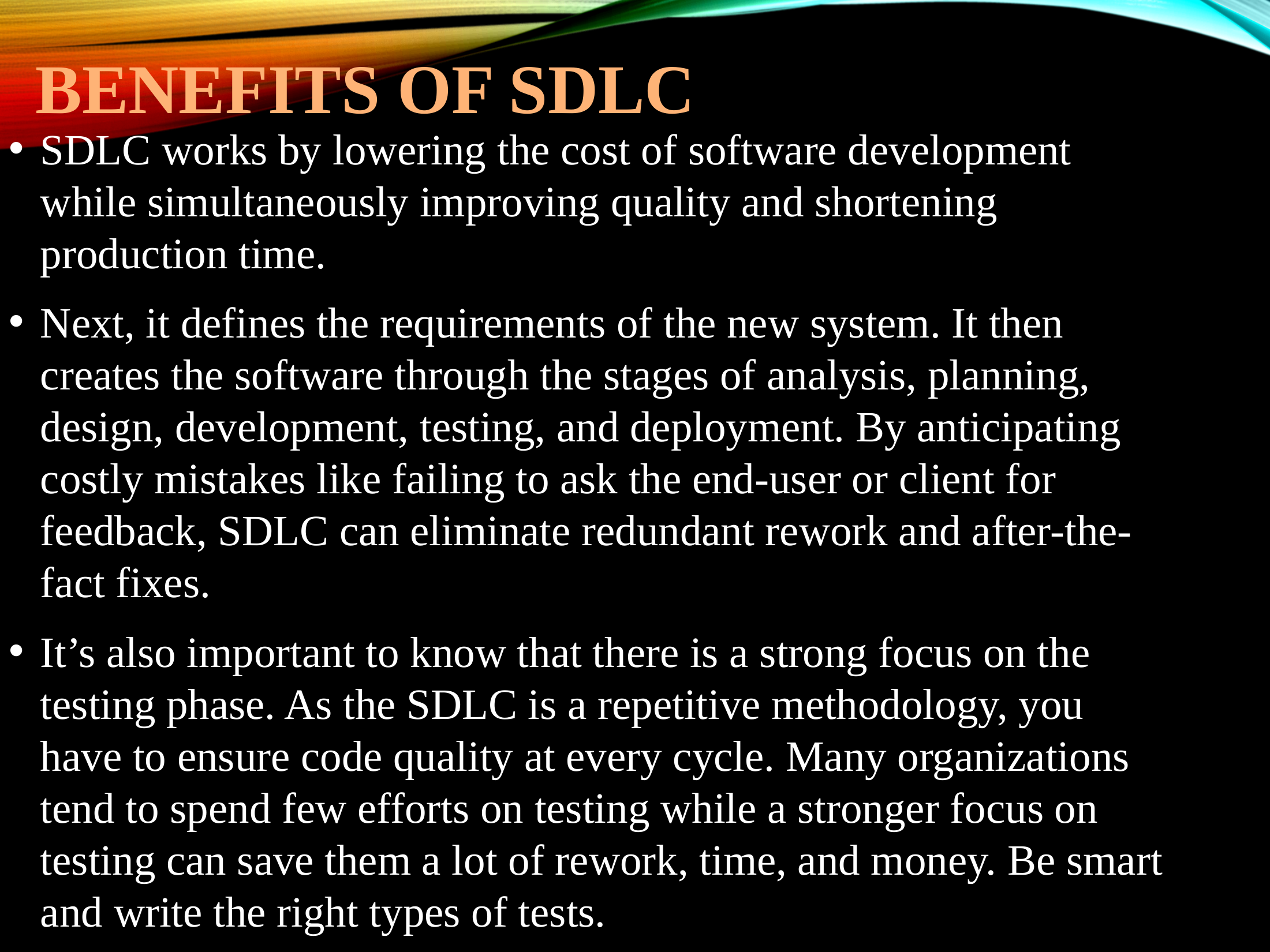

# Benefits of SDLC
SDLC works by lowering the cost of software development while simultaneously improving quality and shortening production time.
Next, it defines the requirements of the new system. It then creates the software through the stages of analysis, planning, design, development, testing, and deployment. By anticipating costly mistakes like failing to ask the end-user or client for feedback, SDLC can eliminate redundant rework and after-the-fact fixes.
It’s also important to know that there is a strong focus on the testing phase. As the SDLC is a repetitive methodology, you have to ensure code quality at every cycle. Many organizations tend to spend few efforts on testing while a stronger focus on testing can save them a lot of rework, time, and money. Be smart and write the right types of tests.